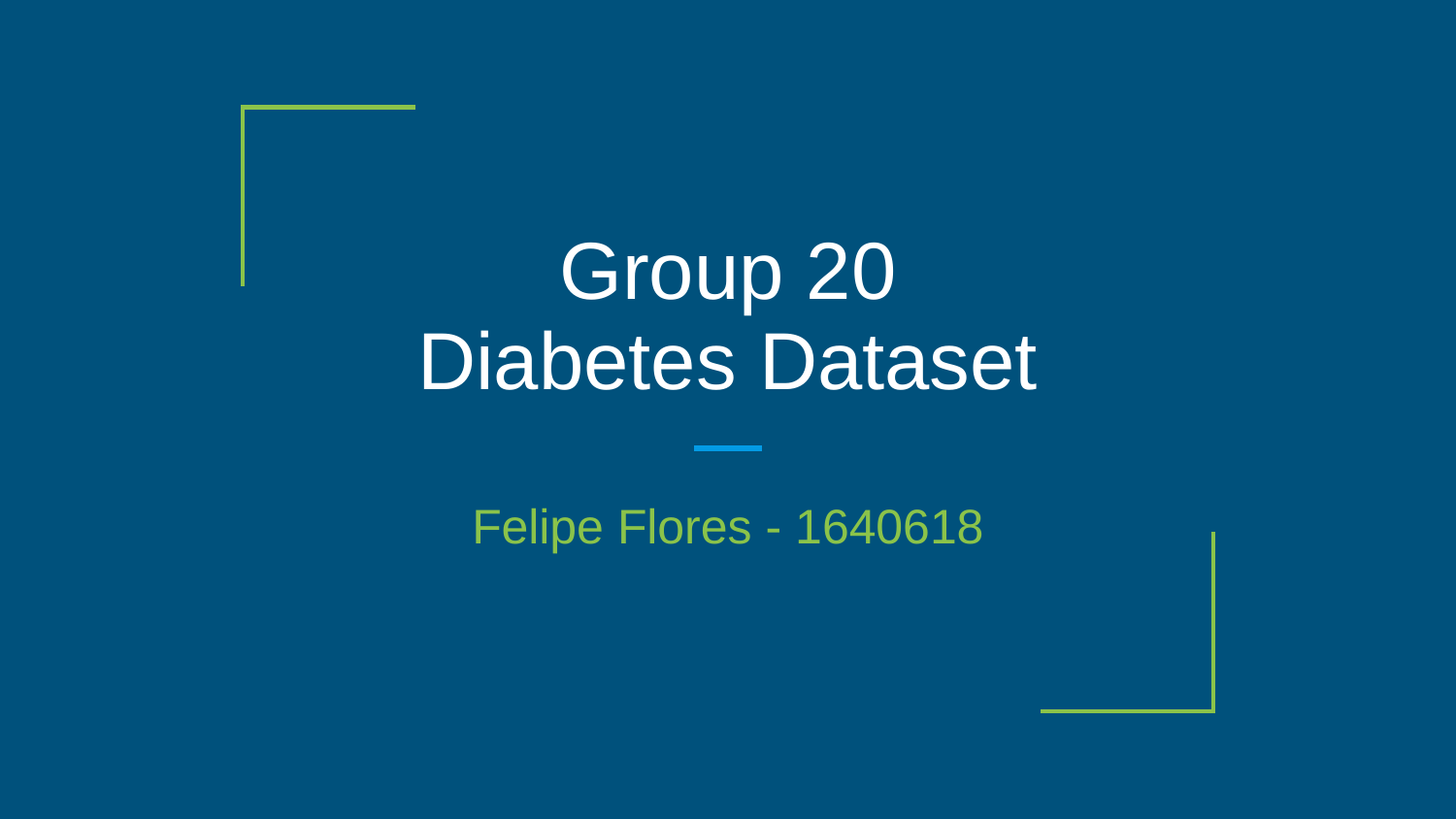

# Group 20
Diabetes Dataset
Felipe Flores - 1640618